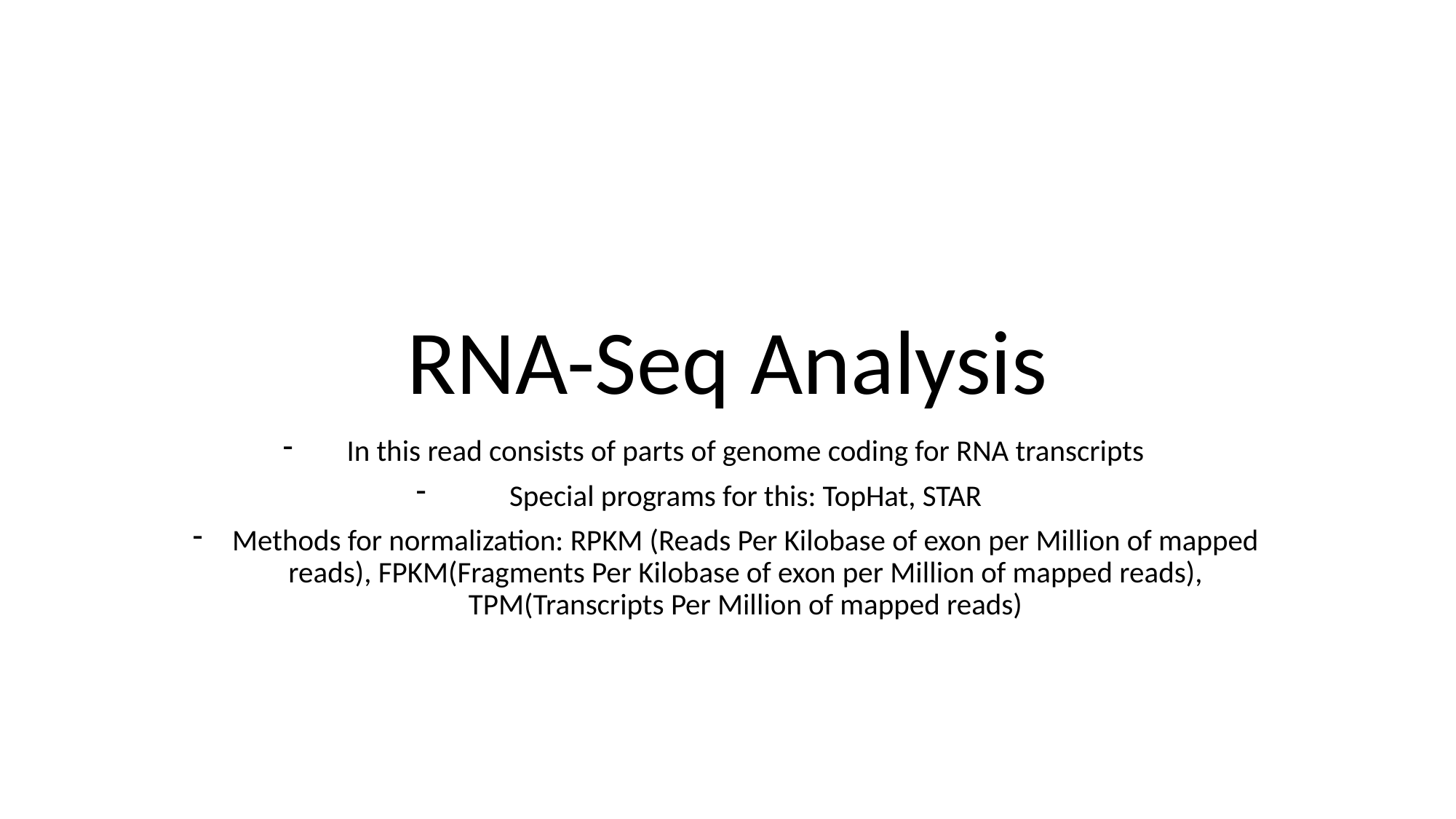

# RNA-Seq Analysis
In this read consists of parts of genome coding for RNA transcripts
Special programs for this: TopHat, STAR
Methods for normalization: RPKM (Reads Per Kilobase of exon per Million of mapped reads), FPKM(Fragments Per Kilobase of exon per Million of mapped reads), TPM(Transcripts Per Million of mapped reads)